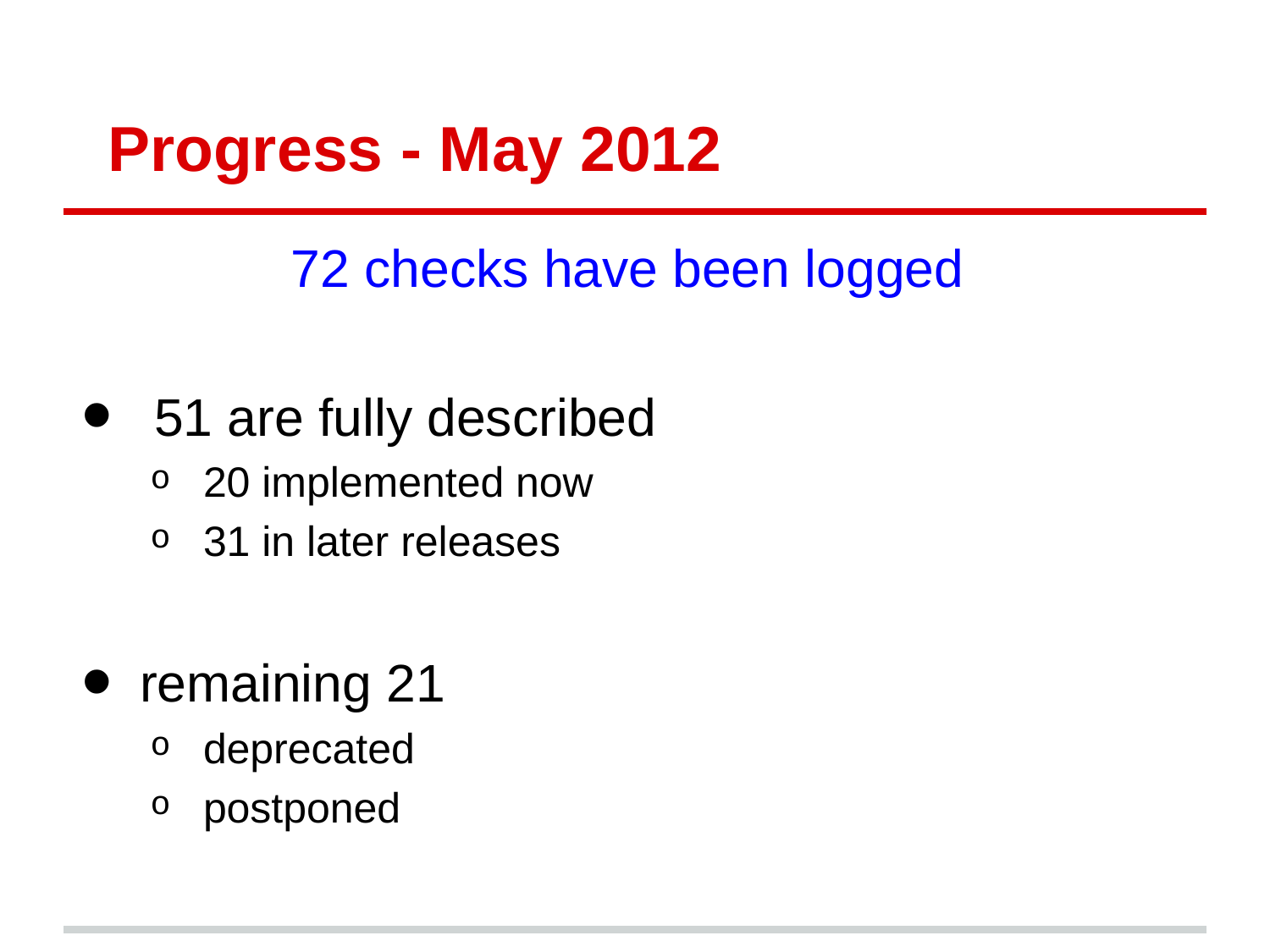

# Progress - May 2012
72 checks have been logged

 51 are fully described
20 implemented now
31 in later releases

remaining 21
deprecated
postponed